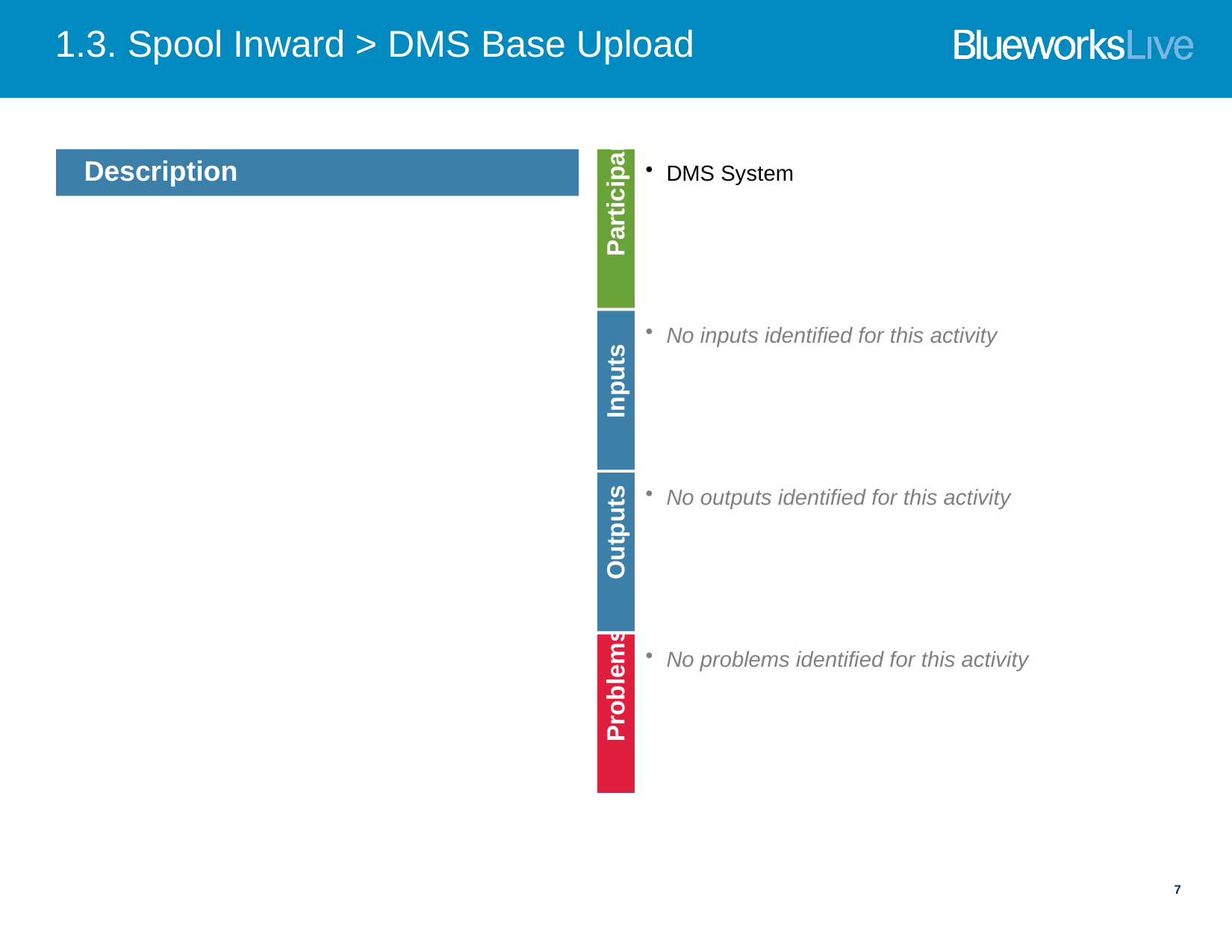

# 1.3. Spool Inward > DMS Base Upload
DMS System
Description

Participants
No inputs identified for this activity
Inputs
No outputs identified for this activity
Outputs
No problems identified for this activity
Problems
7